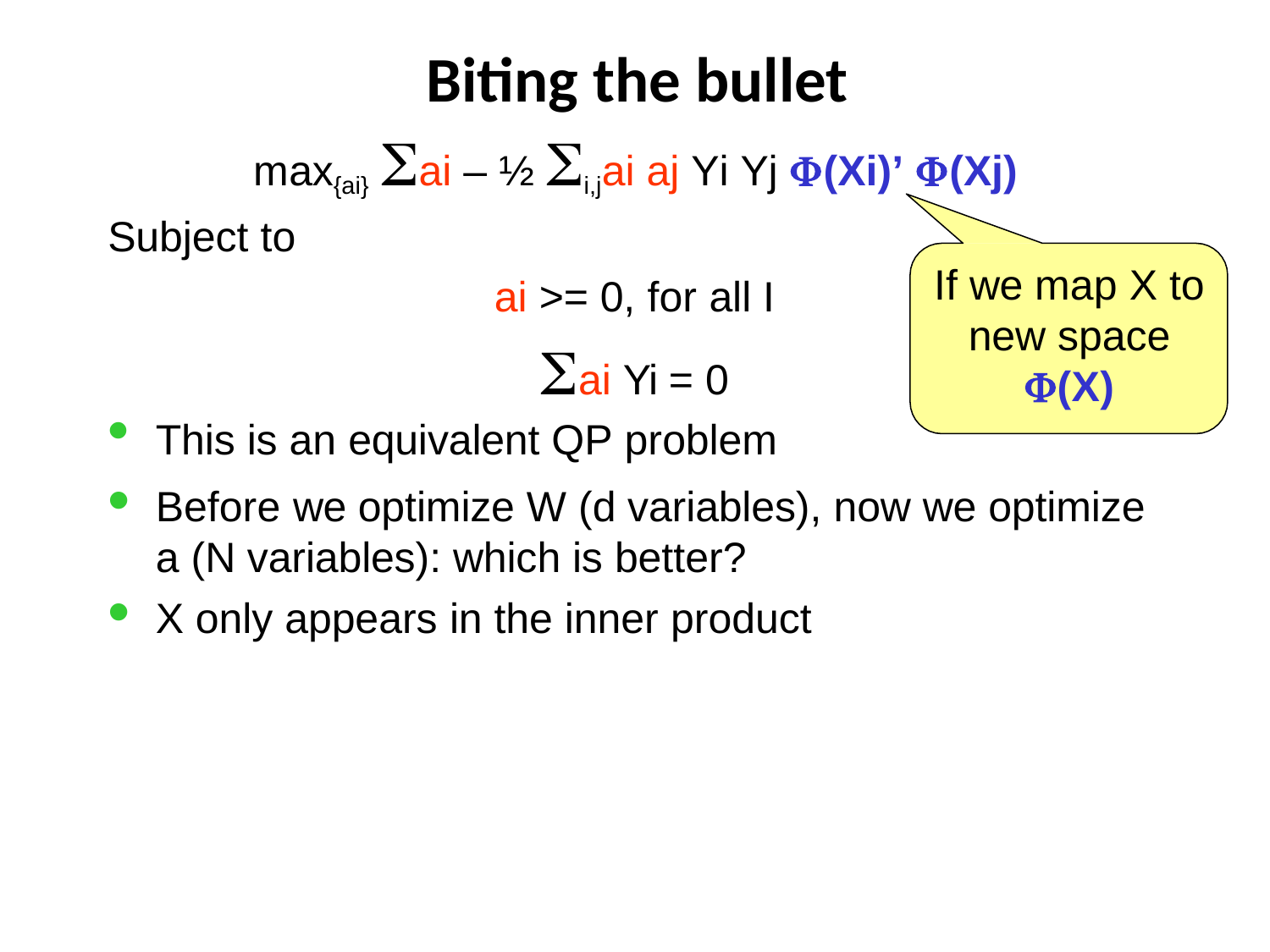

# Biting the bullet
max{ai} Σai – ½ Σi,jai aj Yi Yj Φ(Xi)’ Φ(Xj)
Subject to

If we map X to
new space
Φ(X)
ai >= 0, for all I
Σai Yi = 0
This is an equivalent QP problem
•
•
Before we optimize W (d variables), now we optimize
a (N variables): which is better?
X only appears in the inner product